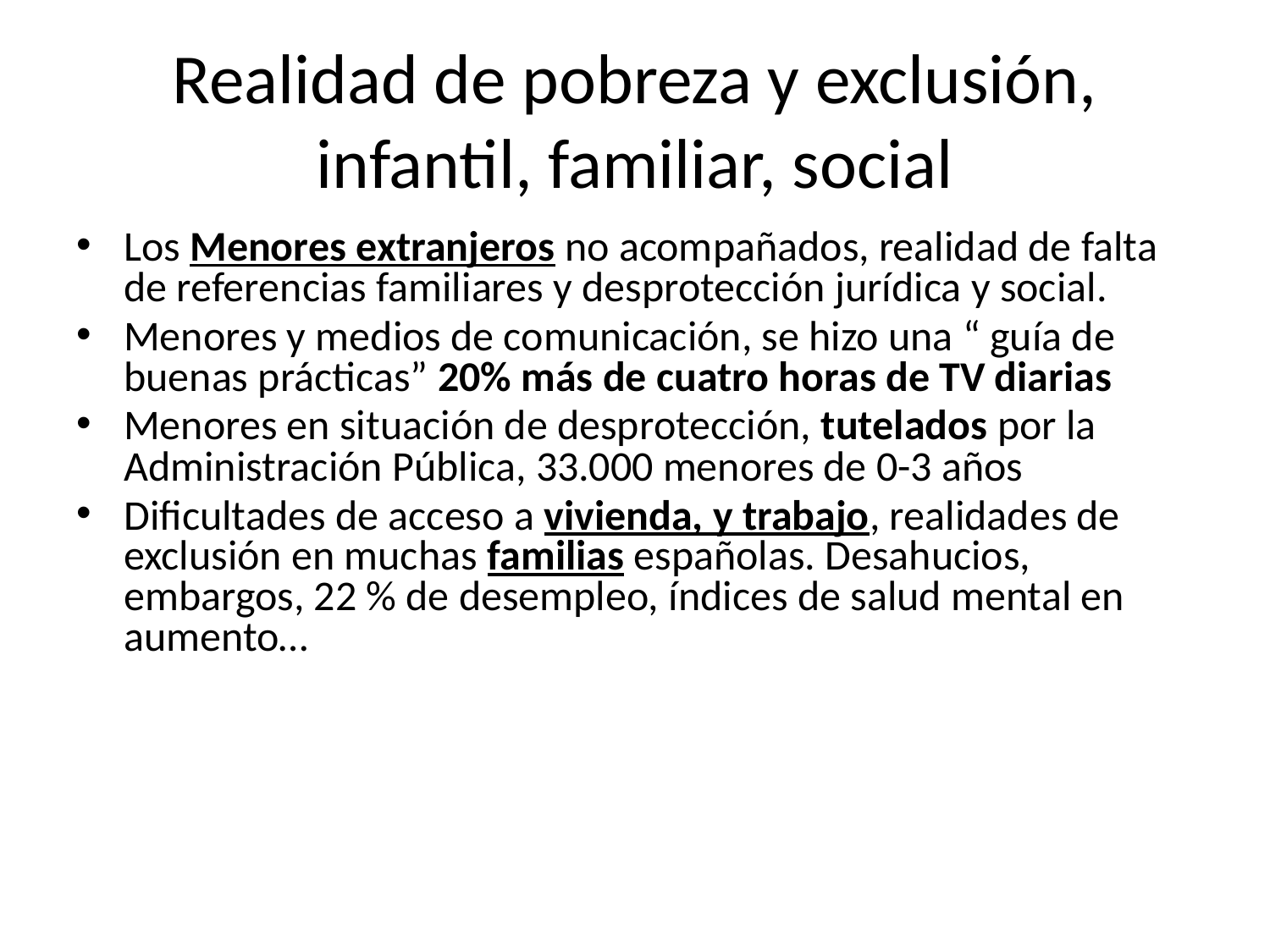

# Realidad de pobreza y exclusión, infantil, familiar, social
Los Menores extranjeros no acompañados, realidad de falta de referencias familiares y desprotección jurídica y social.
Menores y medios de comunicación, se hizo una “ guía de buenas prácticas” 20% más de cuatro horas de TV diarias
Menores en situación de desprotección, tutelados por la Administración Pública, 33.000 menores de 0-3 años
Dificultades de acceso a vivienda, y trabajo, realidades de exclusión en muchas familias españolas. Desahucios, embargos, 22 % de desempleo, índices de salud mental en aumento…